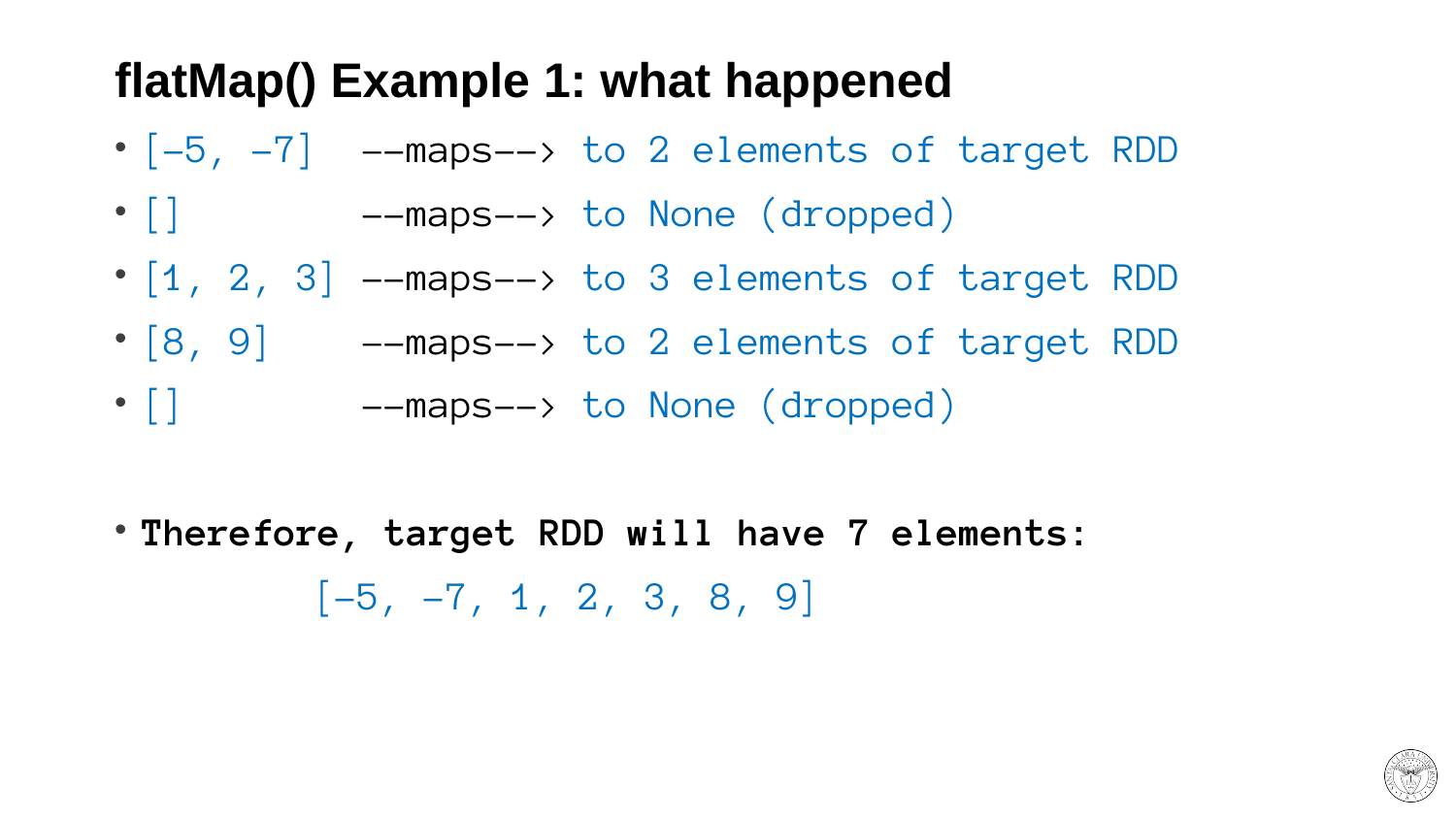

# flatMap() Example 1: what happened
[-5, -7]  –-maps--> to 2 elements of target RDD
[]        --maps--> to None (dropped)
[1, 2, 3] --maps--> to 3 elements of target RDD
[8, 9]    –-maps--> to 2 elements of target RDD
[]        --maps--> to None (dropped)

Therefore, target RDD will have 7 elements:
         [-5, -7, 1, 2, 3, 8, 9]